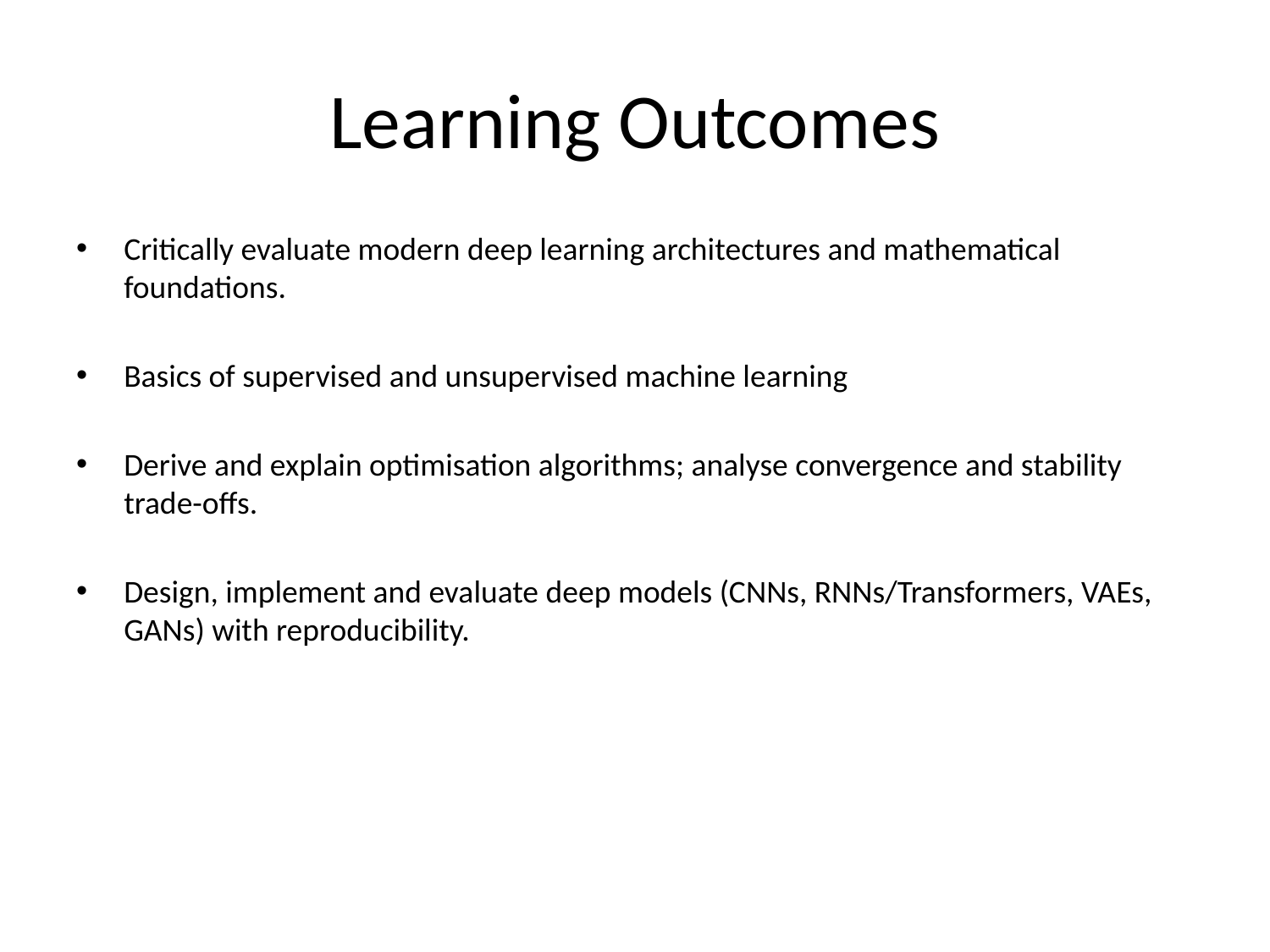

# Learning Outcomes
Critically evaluate modern deep learning architectures and mathematical foundations.

Basics of supervised and unsupervised machine learning

Derive and explain optimisation algorithms; analyse convergence and stability trade-offs.

Design, implement and evaluate deep models (CNNs, RNNs/Transformers, VAEs, GANs) with reproducibility.